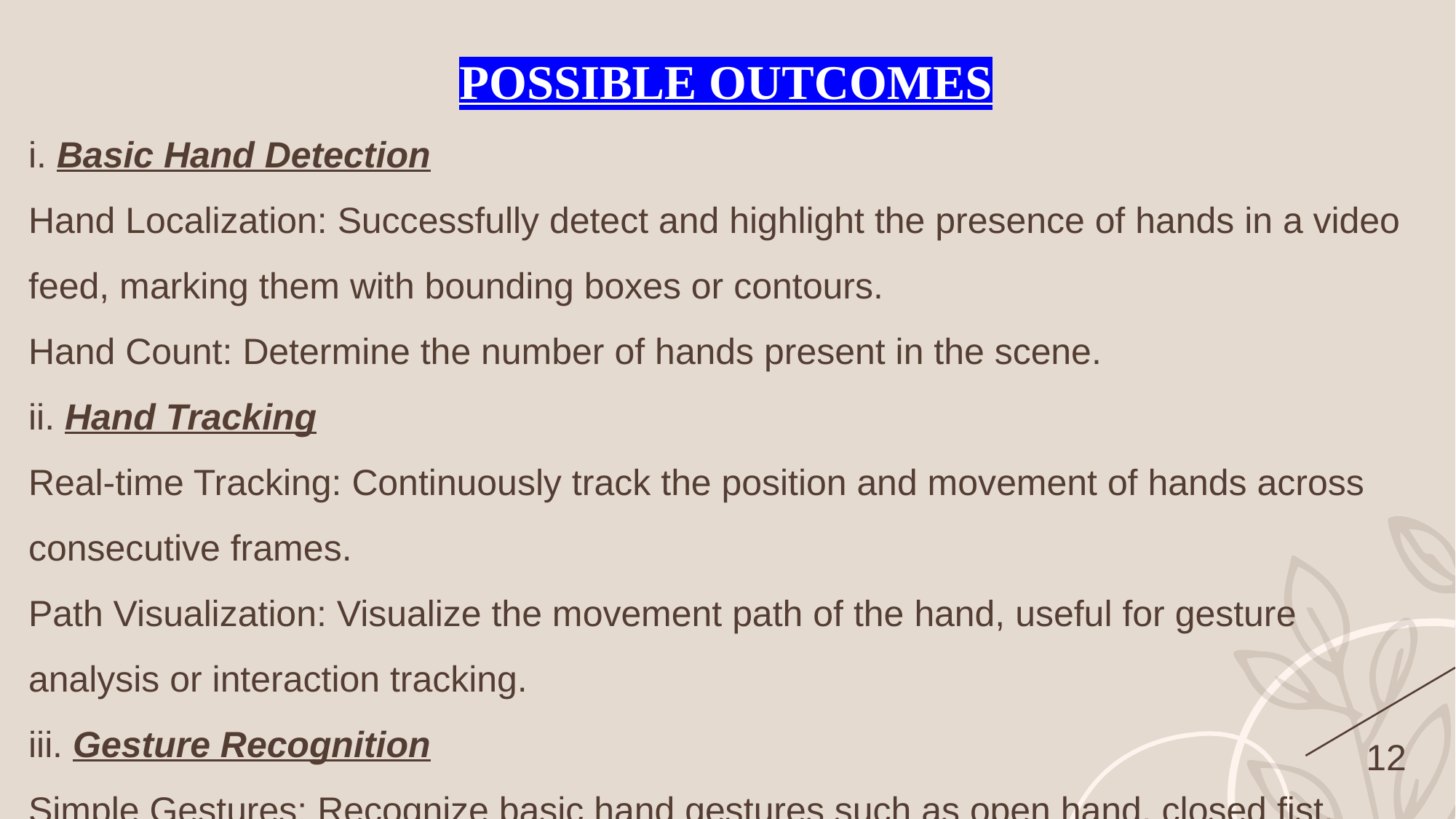

POSSIBLE OUTCOMES
i. Basic Hand Detection
Hand Localization: Successfully detect and highlight the presence of hands in a video feed, marking them with bounding boxes or contours.
Hand Count: Determine the number of hands present in the scene.
ii. Hand Tracking
Real-time Tracking: Continuously track the position and movement of hands across consecutive frames.
Path Visualization: Visualize the movement path of the hand, useful for gesture analysis or interaction tracking.
iii. Gesture Recognition
Simple Gestures: Recognize basic hand gestures such as open hand, closed fist, thumbs up, or specific finger positions.
12